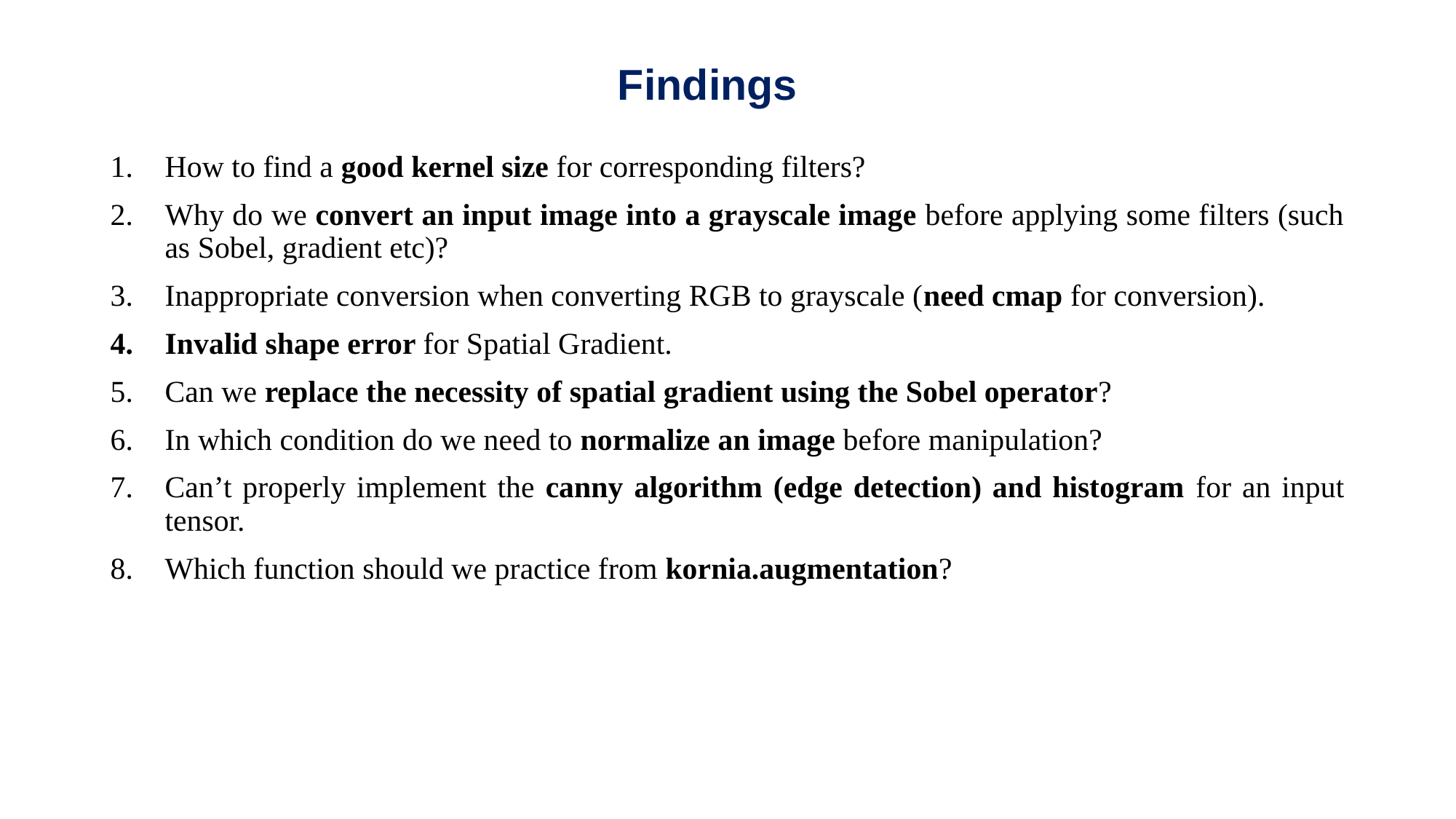

# Findings
How to find a good kernel size for corresponding filters?
Why do we convert an input image into a grayscale image before applying some filters (such as Sobel, gradient etc)?
Inappropriate conversion when converting RGB to grayscale (need cmap for conversion).
Invalid shape error for Spatial Gradient.
Can we replace the necessity of spatial gradient using the Sobel operator?
In which condition do we need to normalize an image before manipulation?
Can’t properly implement the canny algorithm (edge detection) and histogram for an input tensor.
Which function should we practice from kornia.augmentation?